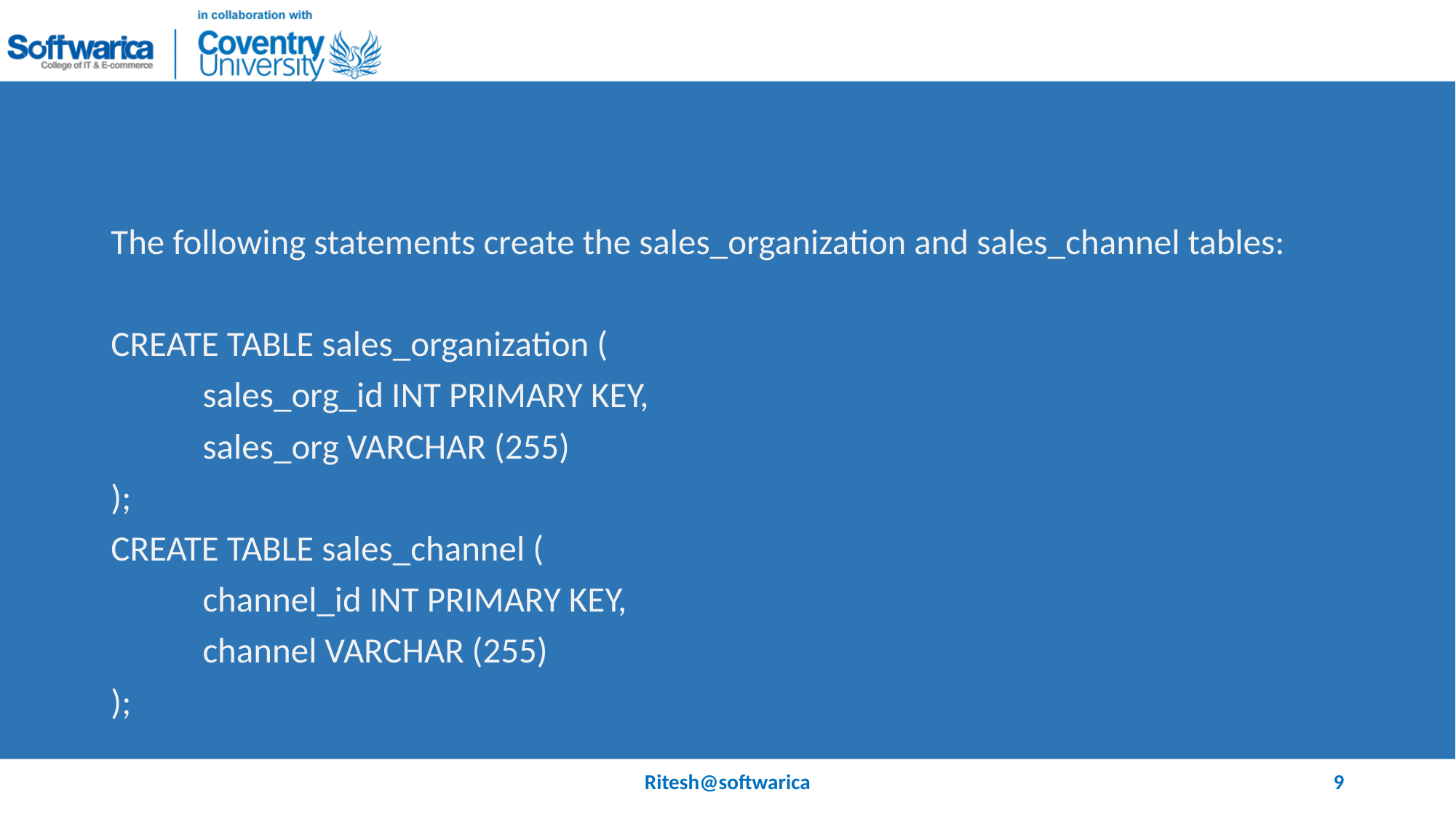

#
The following statements create the sales_organization and sales_channel tables:

CREATE TABLE sales_organization (
	sales_org_id INT PRIMARY KEY,
	sales_org VARCHAR (255)
);
CREATE TABLE sales_channel (
	channel_id INT PRIMARY KEY,
	channel VARCHAR (255)
);
Ritesh@softwarica
9